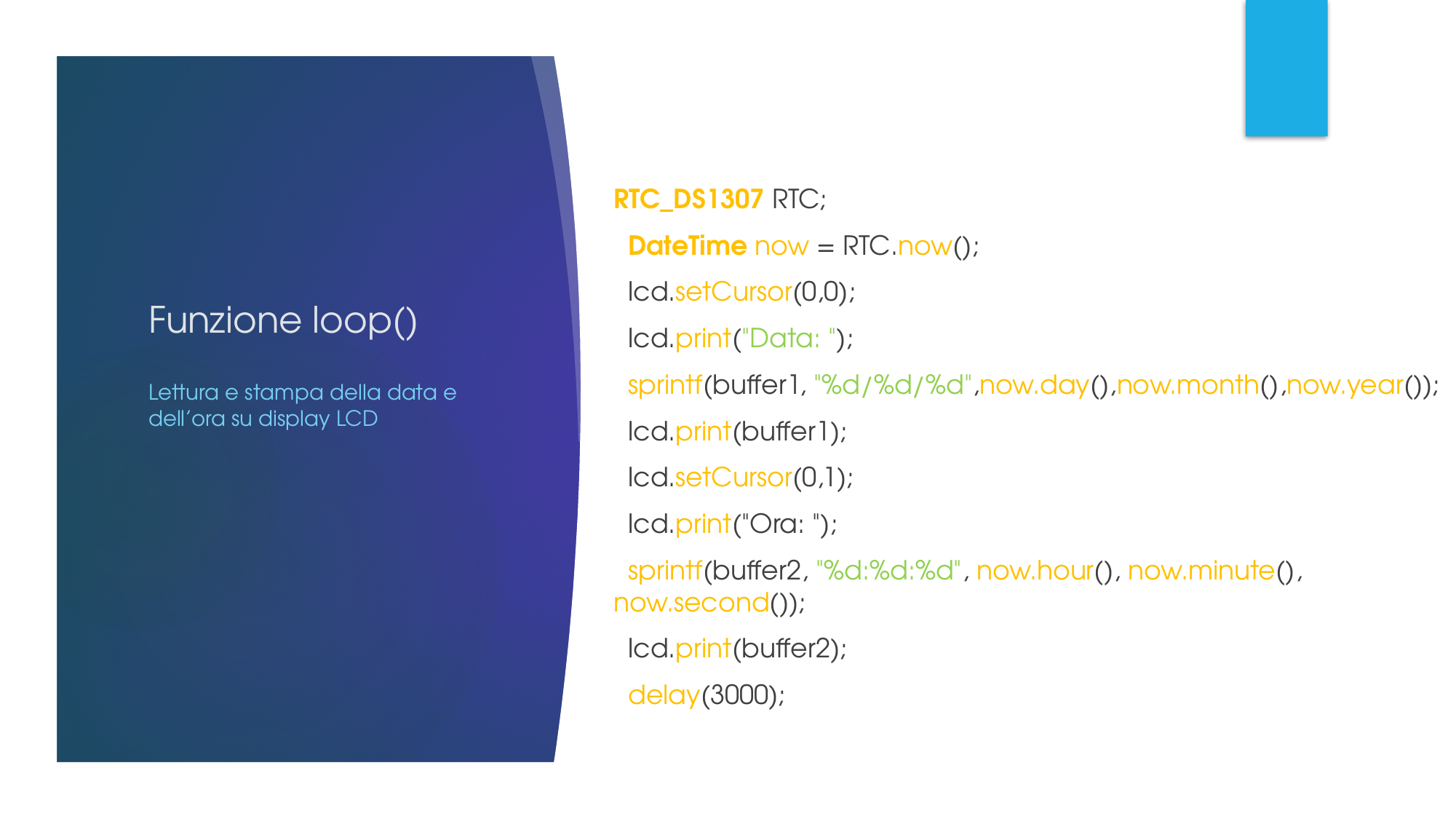

# Funzione loop()
RTC_DS1307 RTC;
  DateTime now = RTC.now();
  lcd.setCursor(0,0);
  lcd.print("Data: ");
  sprintf(buffer1, "%d/%d/%d",now.day(),now.month(),now.year());
  lcd.print(buffer1);
  lcd.setCursor(0,1);
  lcd.print("Ora: ");
  sprintf(buffer2, "%d:%d:%d", now.hour(), now.minute(), now.second());
  lcd.print(buffer2);
  delay(3000);
Lettura e stampa della data e dell’ora su display LCD